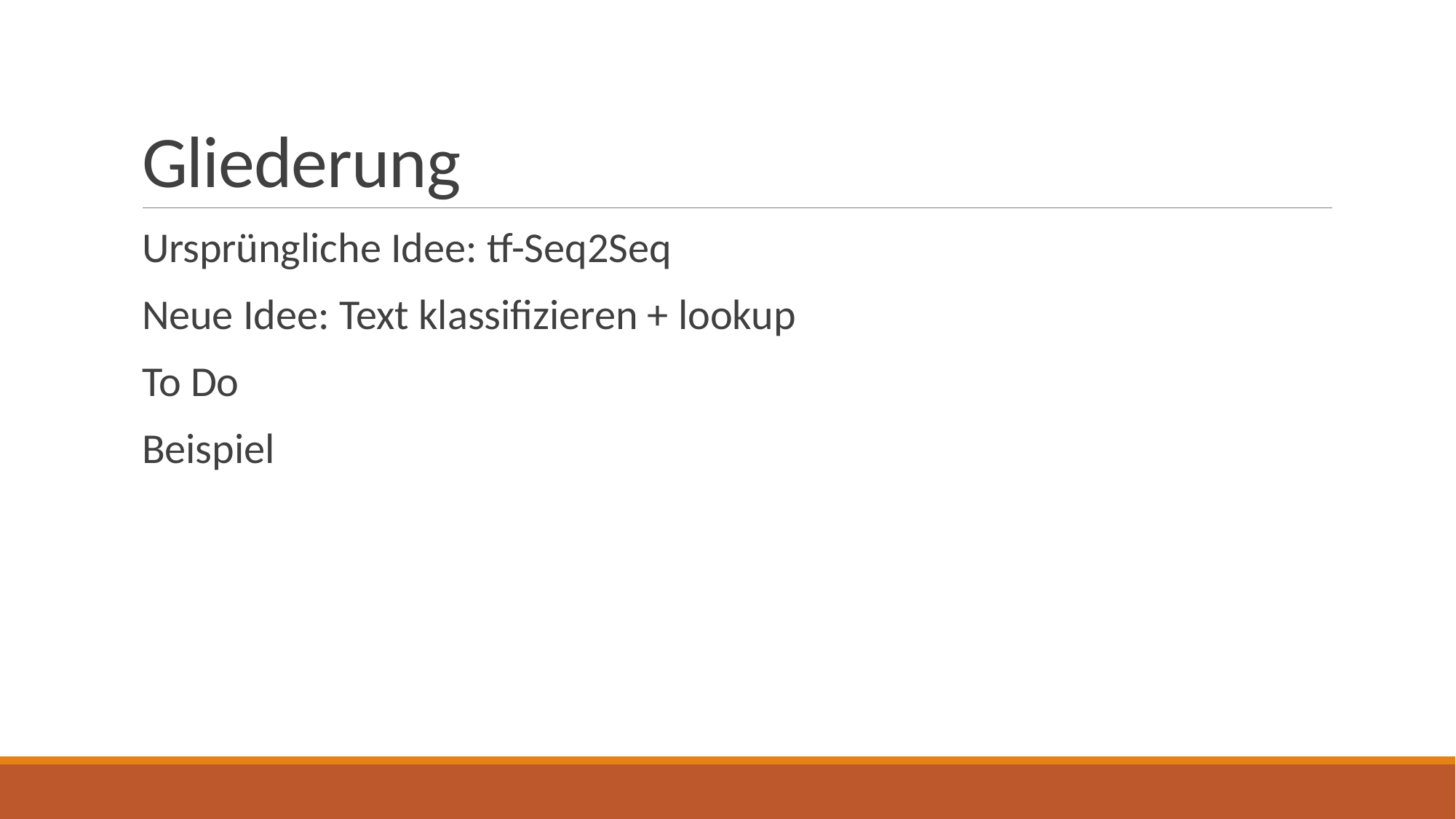

# Gliederung
Ursprüngliche Idee: tf-Seq2Seq
Neue Idee: Text klassifizieren + lookup
To Do
Beispiel